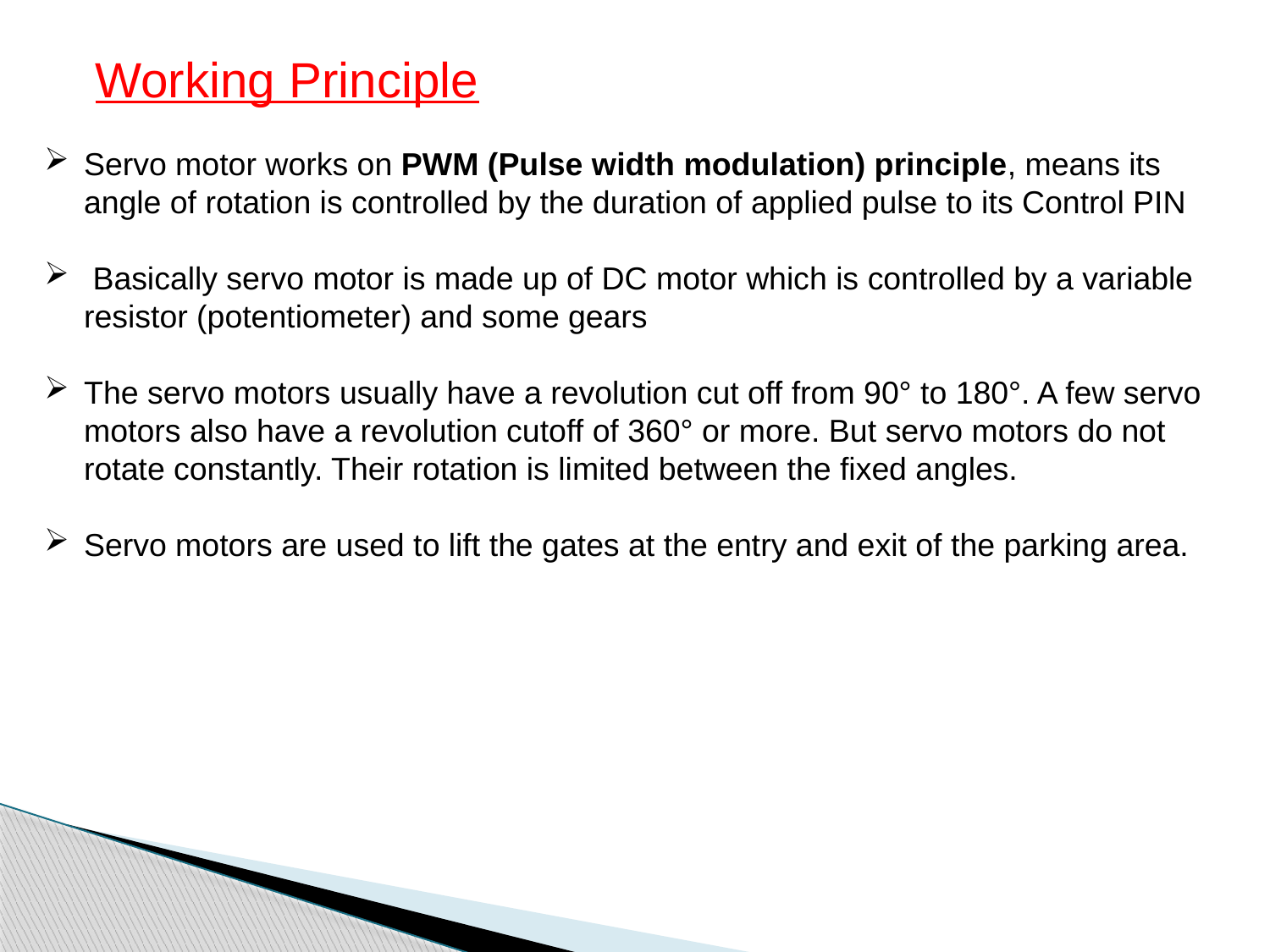

Working Principle
Servo motor works on PWM (Pulse width modulation) principle, means its angle of rotation is controlled by the duration of applied pulse to its Control PIN

 Basically servo motor is made up of DC motor which is controlled by a variable resistor (potentiometer) and some gears

The servo motors usually have a revolution cut off from 90° to 180°. A few servo motors also have a revolution cutoff of 360° or more. But servo motors do not rotate constantly. Their rotation is limited between the fixed angles.

Servo motors are used to lift the gates at the entry and exit of the parking area.